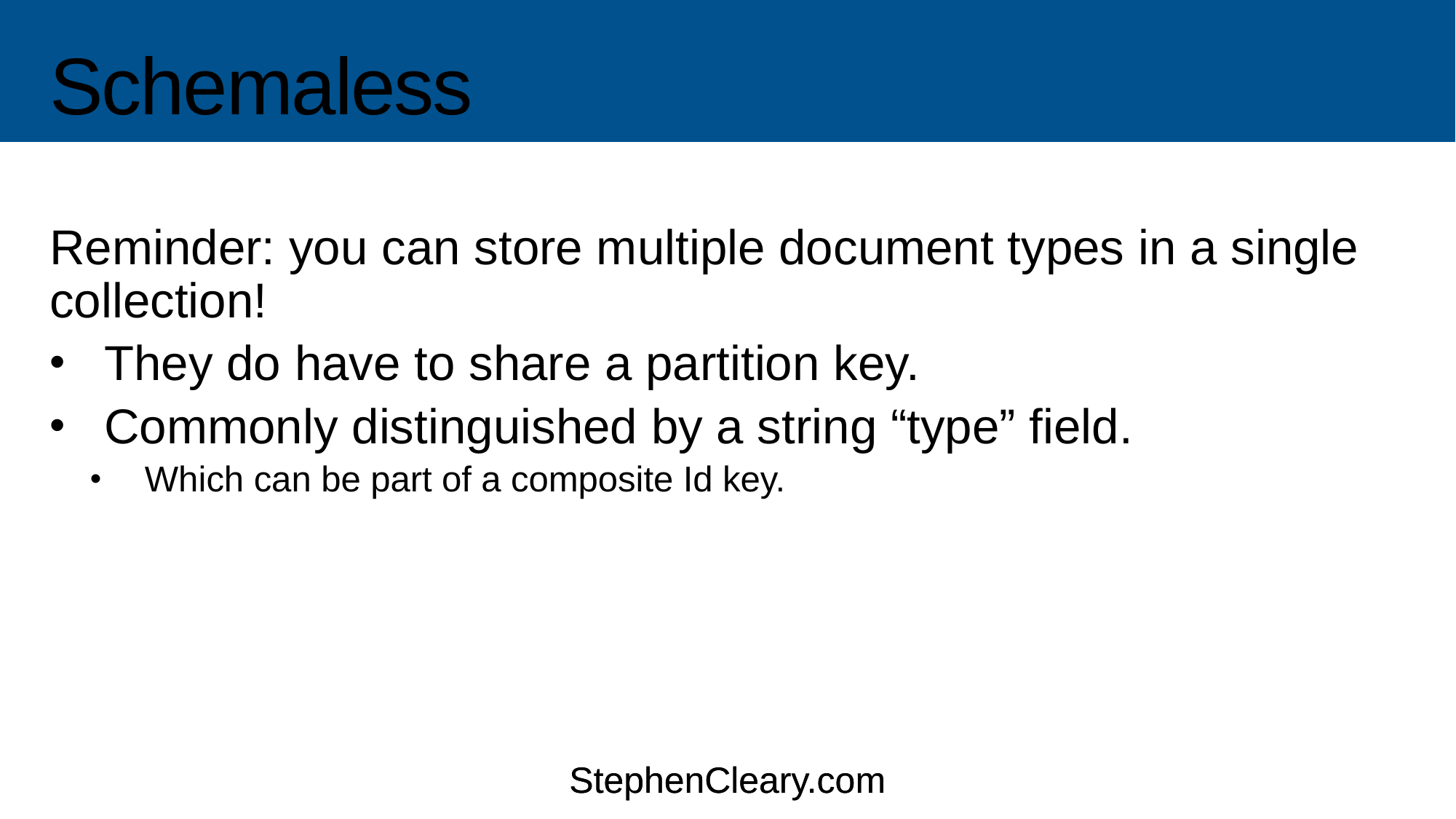

# Schemaless

Reminder: you can store multiple document types in a single collection!
They do have to share a partition key.
Commonly distinguished by a string “type” field.
Which can be part of a composite Id key.